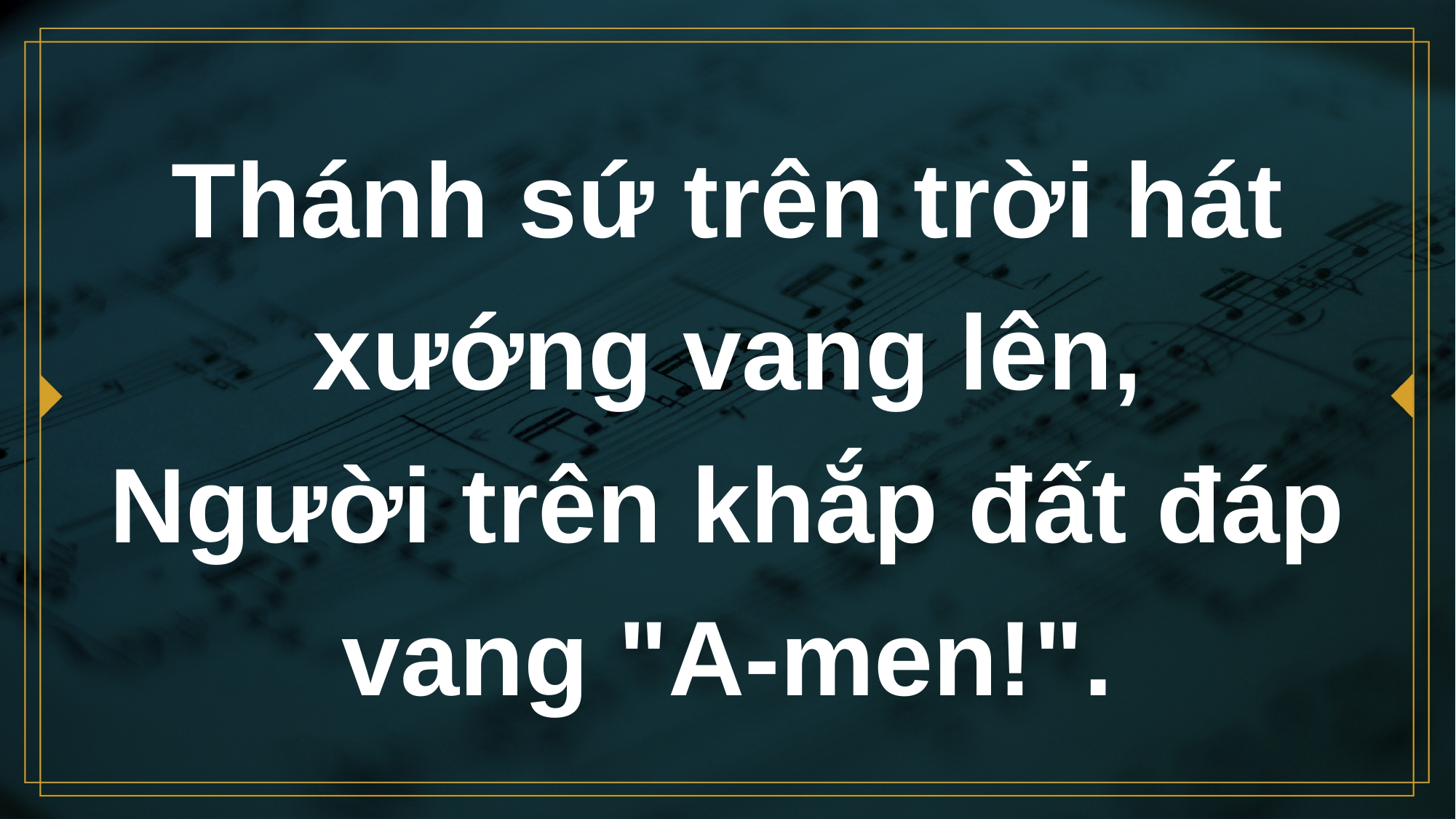

# Thánh sứ trên trời hát xướng vang lên, Người trên khắp đất đáp vang "A-men!".